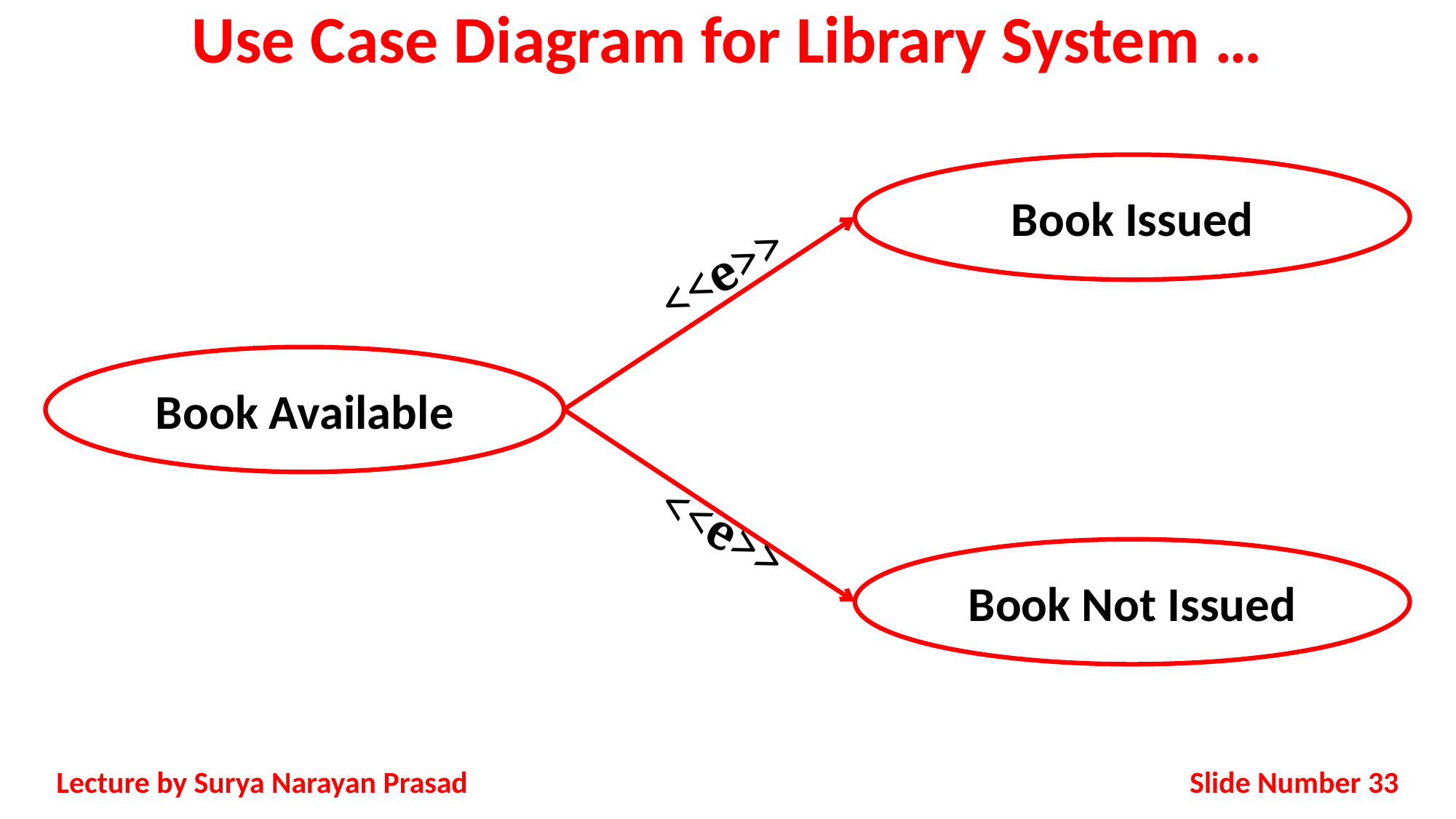

# Use Case Diagram for Library System …
Book Issued
Book Not Issued
Book Available
<<e>>
<<e>>
Slide Number 33
Lecture by Surya Narayan Prasad